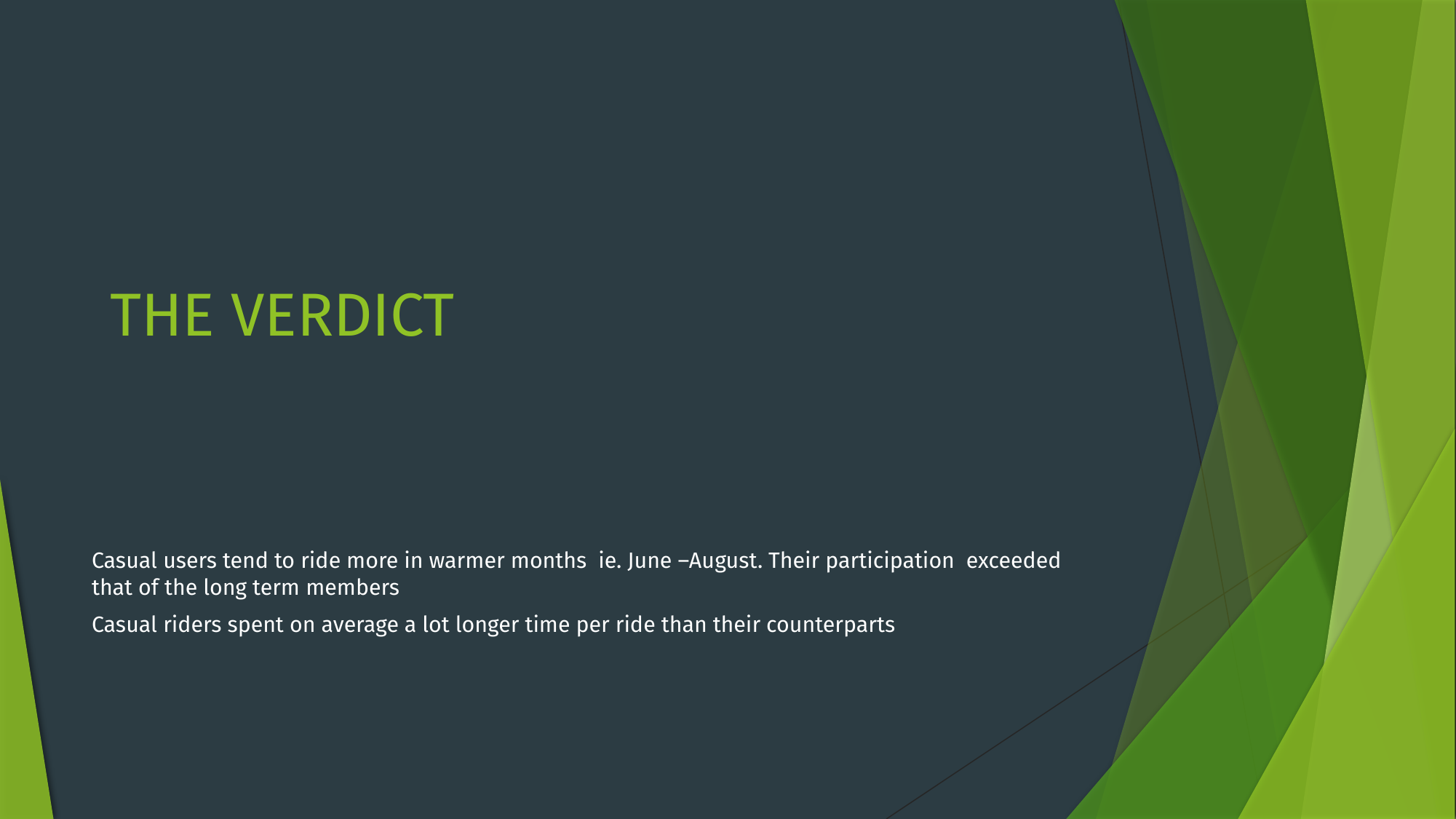

# THE VERDICT
Casual users tend to ride more in warmer months  ie. June –August. Their participation  exceeded that of the long term members
Casual riders spent on average a lot longer time per ride than their counterparts